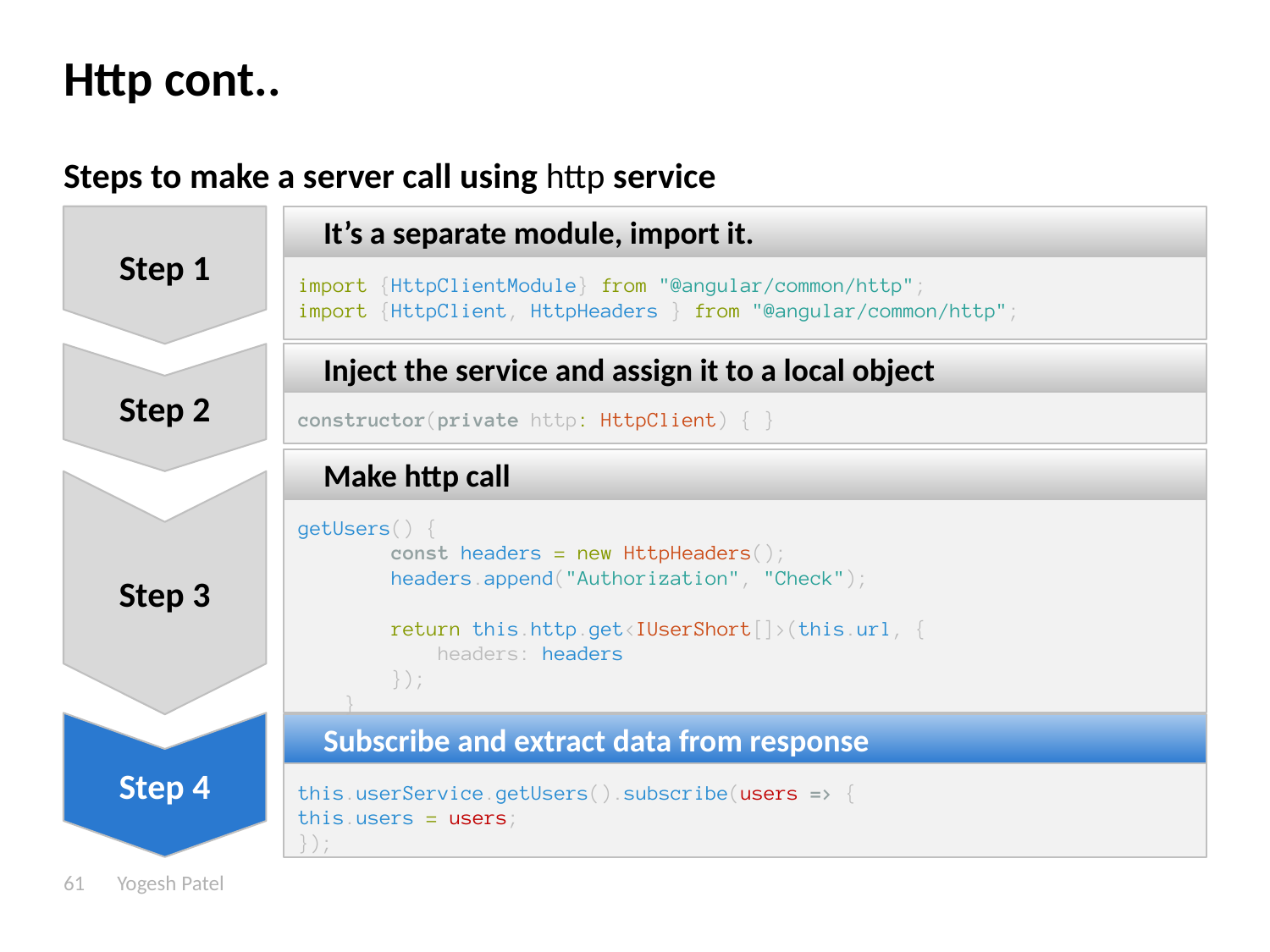

# Http cont..
Steps to make a server call using http service
Step 1
It’s a separate module, import it.
import {HttpClientModule} from "@angular/common/http";
import {HttpClient, HttpHeaders } from "@angular/common/http";
Step 2
Inject the service and assign it to a local object
constructor(private http: HttpClient) { }
Make http call
Step 3
getUsers() {
        const headers = new HttpHeaders();
        headers.append("Authorization", "Check");

        return this.http.get<IUserShort[]>(this.url, {
            headers: headers
        });
    }
Step 4
Subscribe and extract data from response
this.userService.getUsers().subscribe(users => {
this.users = users;
});
61
Yogesh Patel